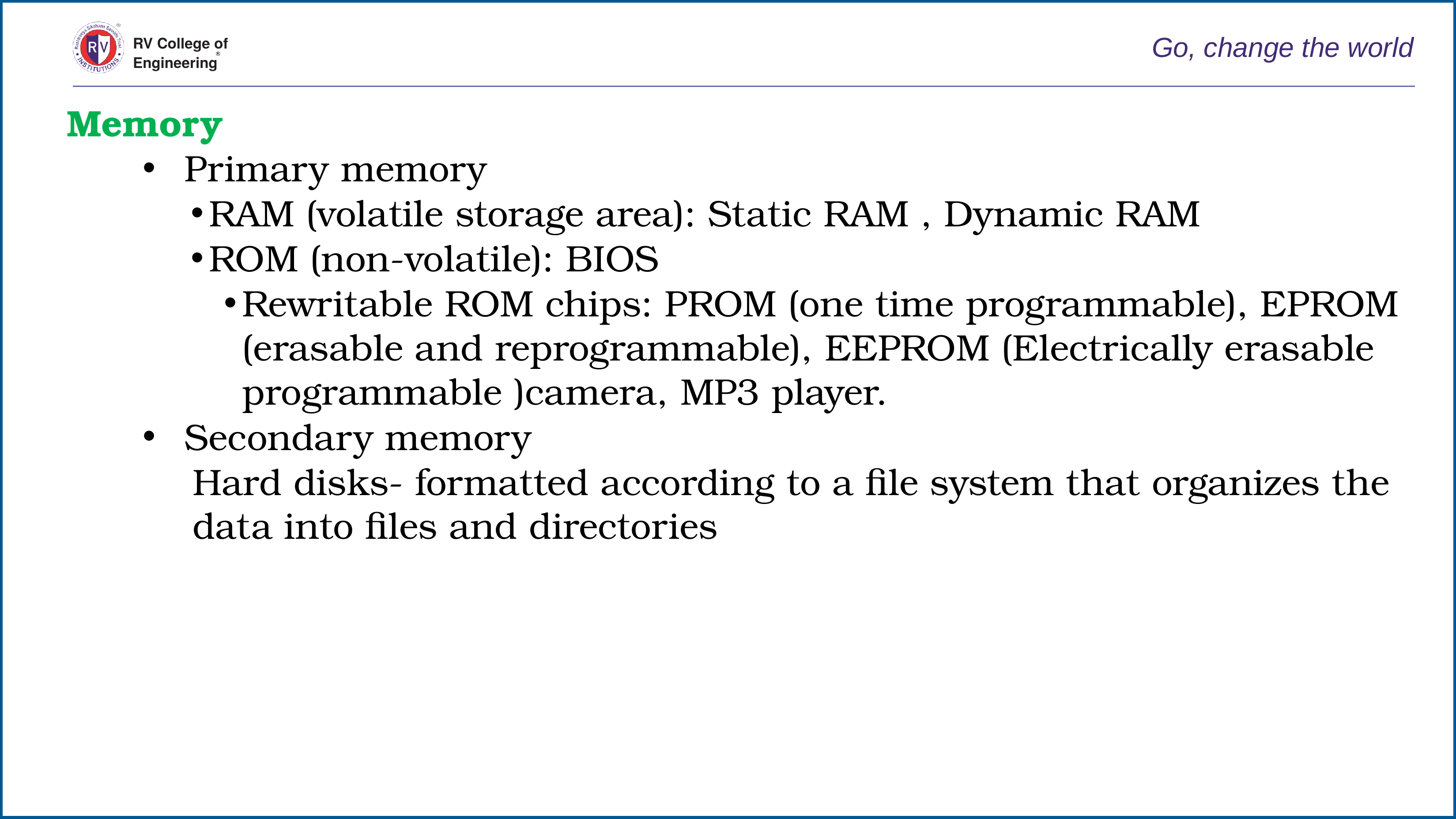

# Go, change the world
RV College of
Engineering

Memory
Primary memory
RAM (volatile storage area): Static RAM , Dynamic RAM
ROM (non-volatile): BIOS
Rewritable ROM chips: PROM (one time programmable), EPROM (erasable and reprogrammable), EEPROM (Electrically erasable programmable )camera, MP3 player.
Secondary memory
Hard disks- formatted according to a file system that organizes the data into files and directories